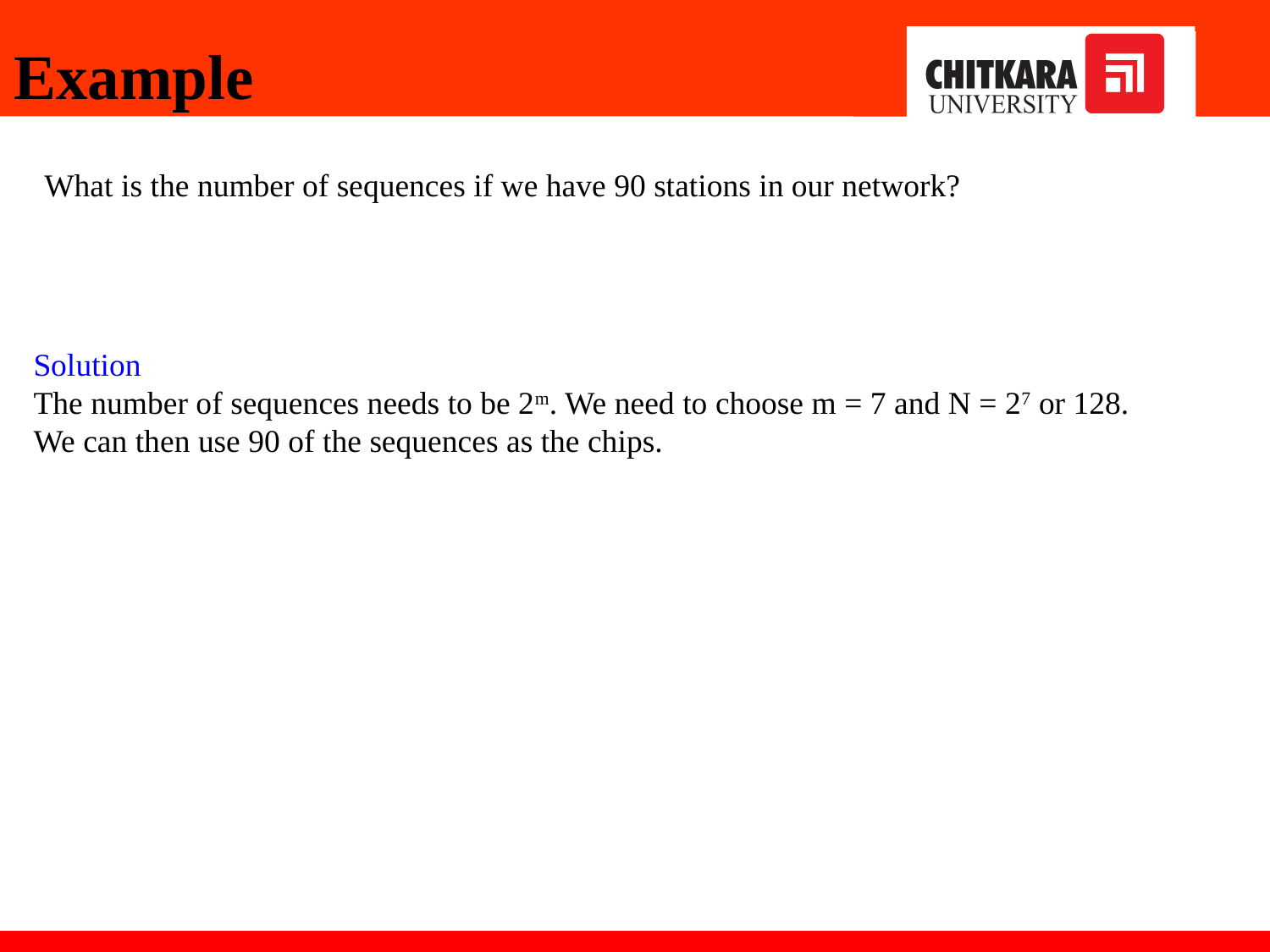

Example
What is the number of sequences if we have 90 stations in our network?
Solution
The number of sequences needs to be 2m. We need to choose m = 7 and N = 27 or 128.
We can then use 90 of the sequences as the chips.